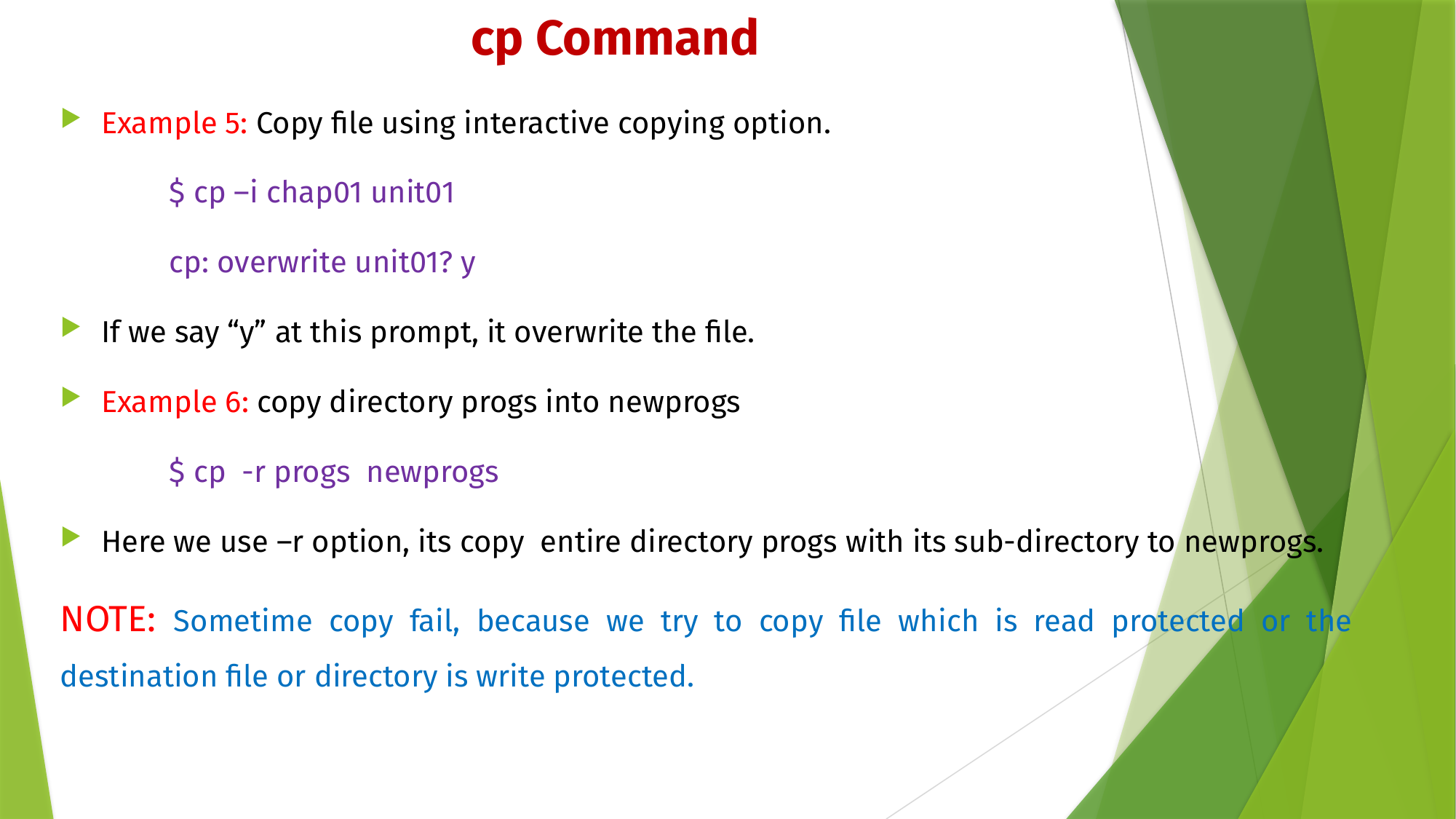

# cp Command
Example 5: Copy file using interactive copying option.
	$ cp –i chap01 unit01
	cp: overwrite unit01? y
If we say “y” at this prompt, it overwrite the file.
Example 6: copy directory progs into newprogs
	$ cp  -r progs  newprogs
Here we use –r option, its copy  entire directory progs with its sub-directory to newprogs.
NOTE: Sometime copy fail, because we try to copy file which is read protected or the destination file or directory is write protected.